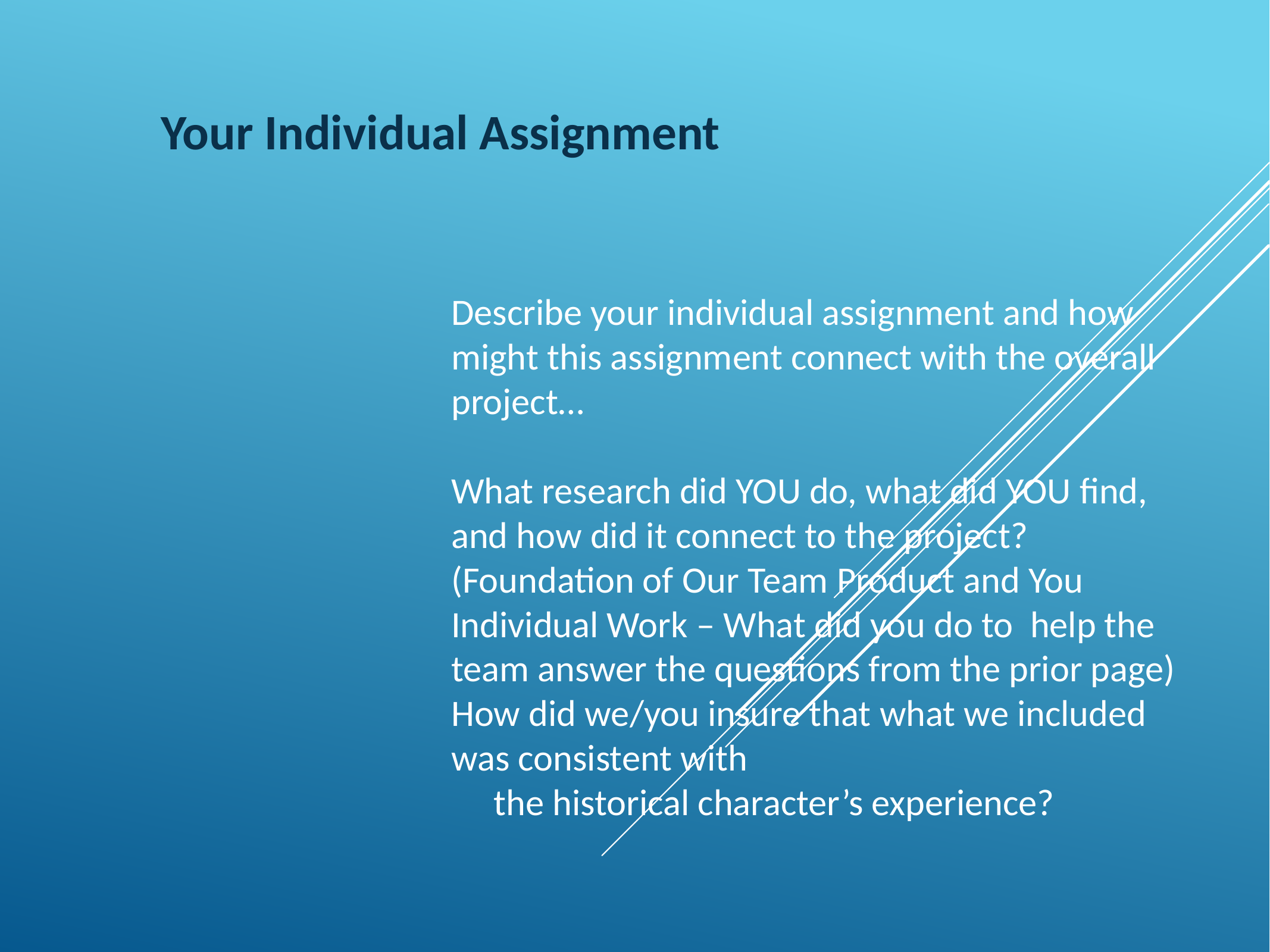

Your Individual Assignment
Describe your individual assignment and how  might this assignment connect with the overall project…

What research did YOU do, what did YOU find, and how did it connect to the project?  (Foundation of Our Team Product and You Individual Work – What did you do to  help the team answer the questions from the prior page)
How did we/you insure that what we included was consistent with
     the historical character’s experience?